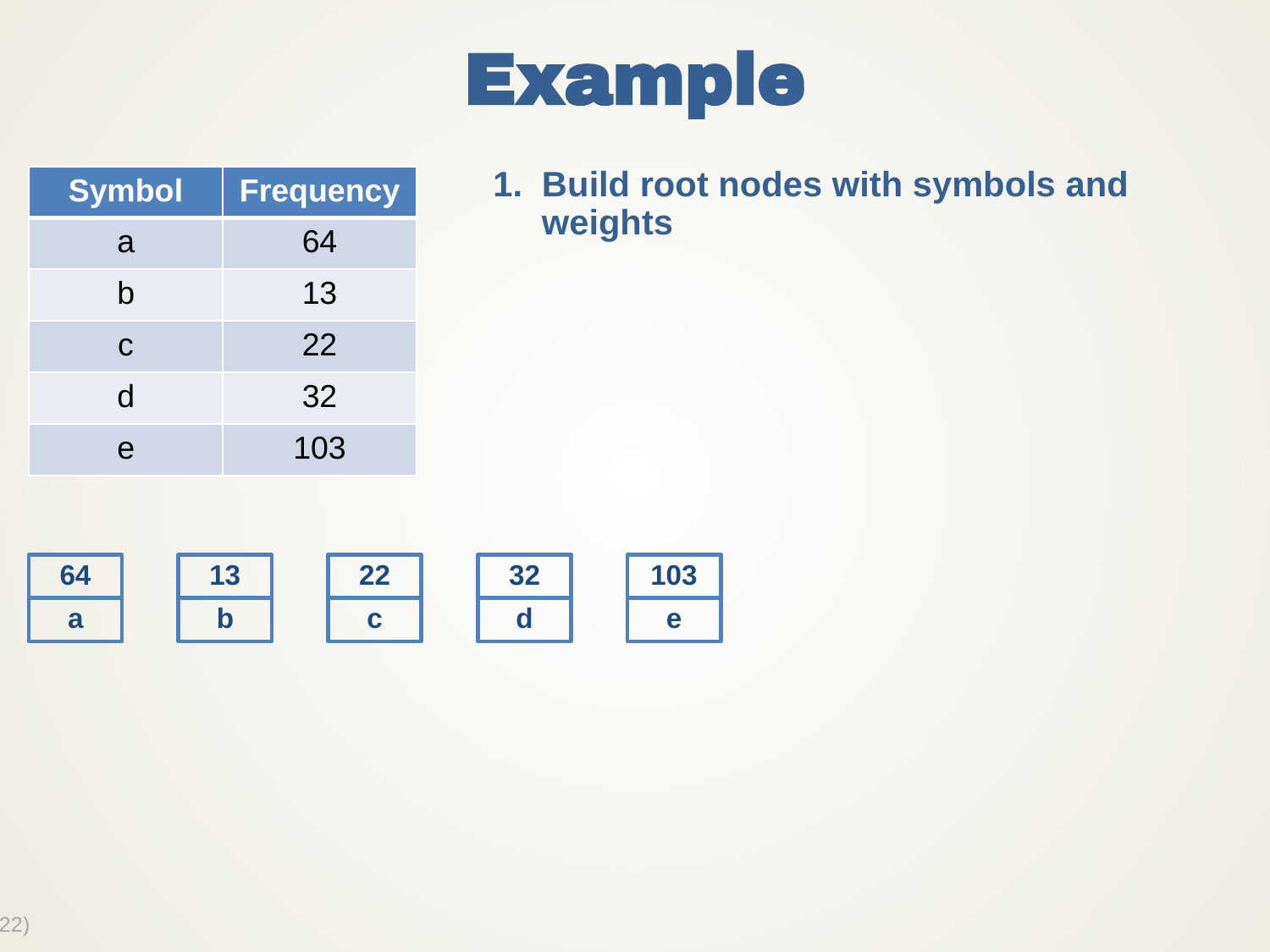

# Example
1.  Build root nodes with symbols and
     weights
| Symbol | Frequency |
| --- | --- |
| a | 64 |
| b | 13 |
| c | 22 |
| d | 32 |
| e | 103 |
64
a
13
b
22
c
32
d
103
e